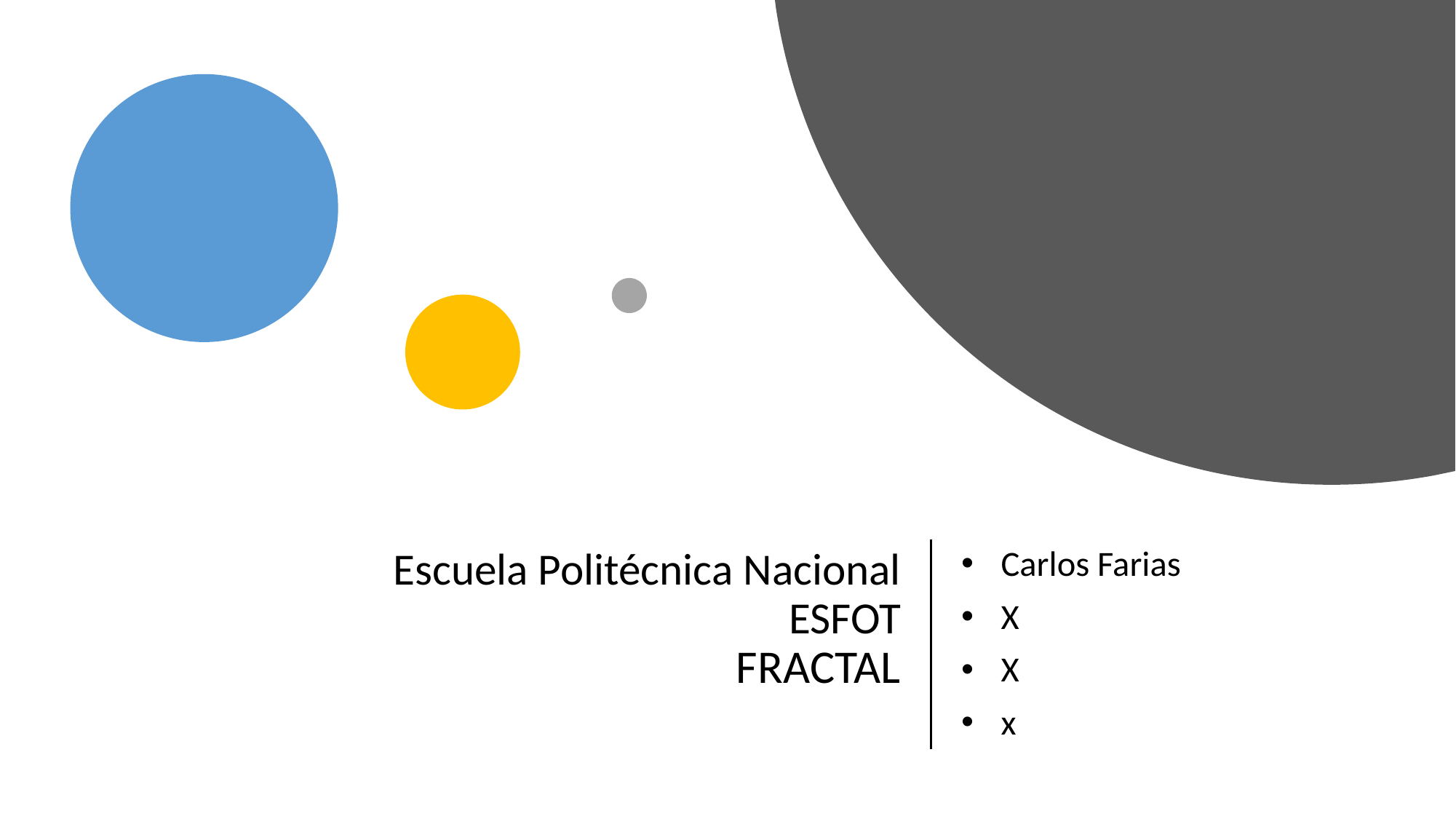

# Escuela Politécnica Nacional ESFOT FRACTAL
Carlos Farias
X
X
x